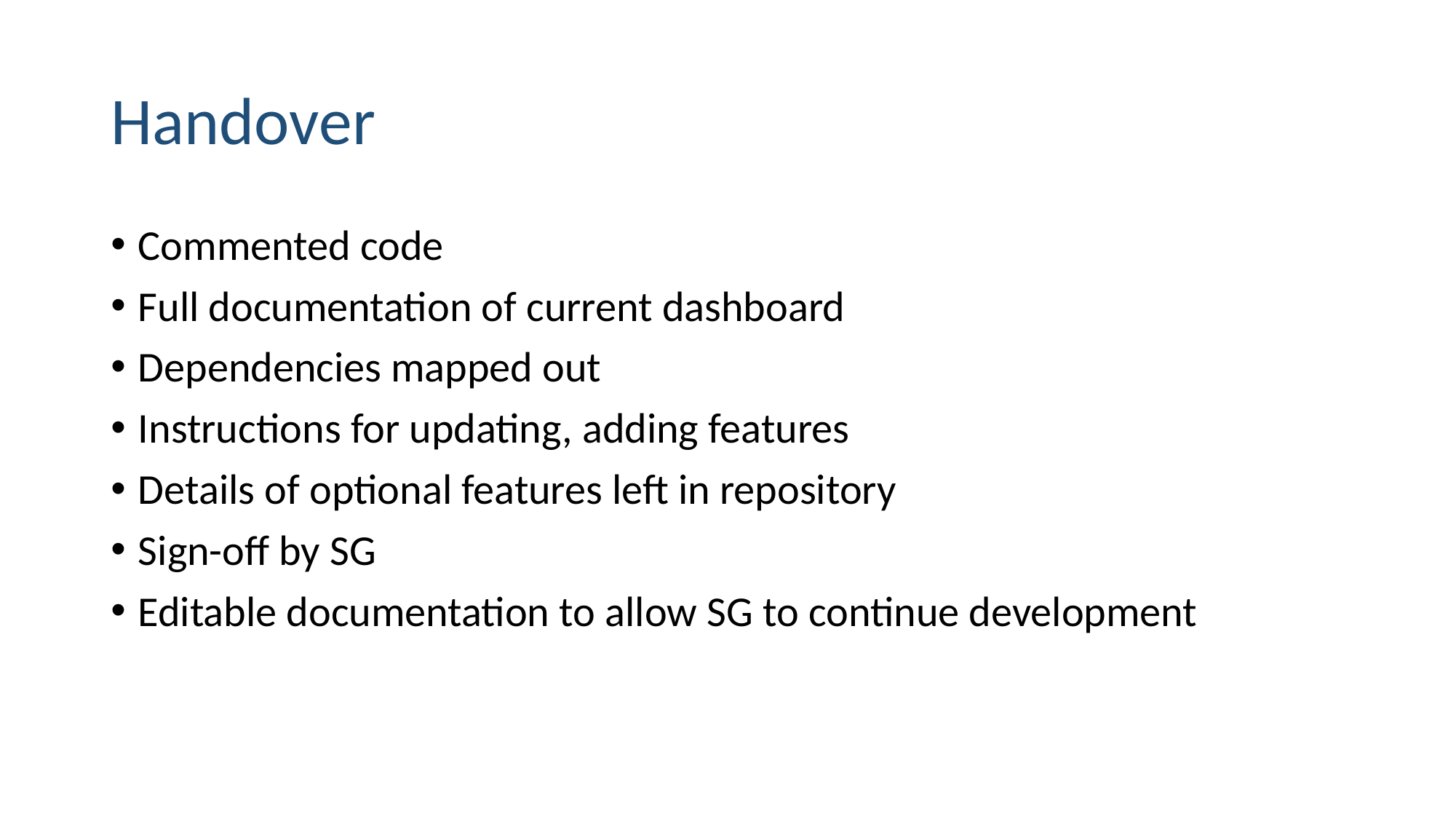

# Handover
Commented code
Full documentation of current dashboard
Dependencies mapped out
Instructions for updating, adding features
Details of optional features left in repository
Sign-off by SG
Editable documentation to allow SG to continue development